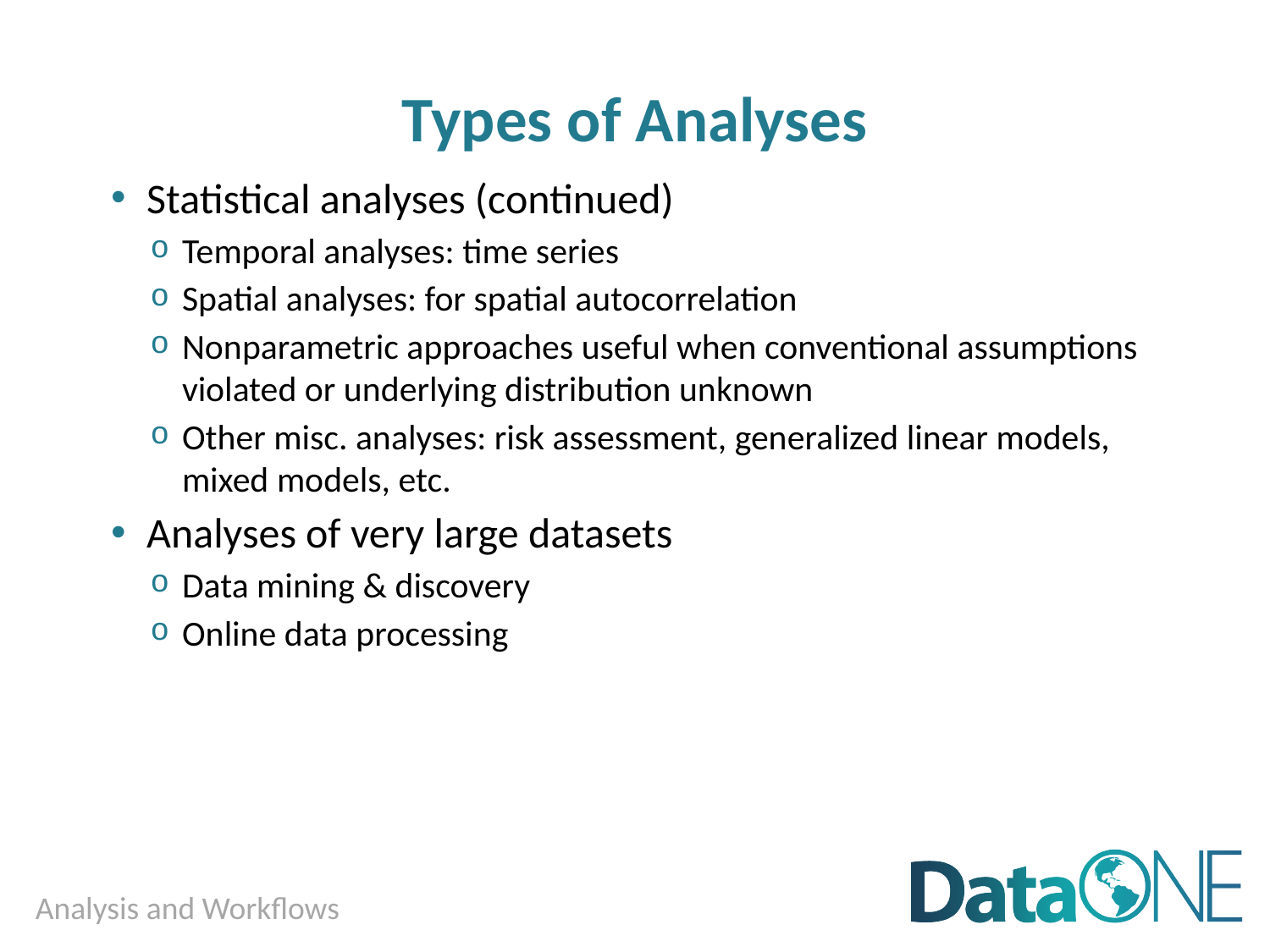

# Types of Analyses
Statistical analyses (continued)
Temporal analyses: time series
Spatial analyses: for spatial autocorrelation
Nonparametric approaches useful when conventional assumptions violated or underlying distribution unknown
Other misc. analyses: risk assessment, generalized linear models, mixed models, etc.
Analyses of very large datasets
Data mining & discovery
Online data processing